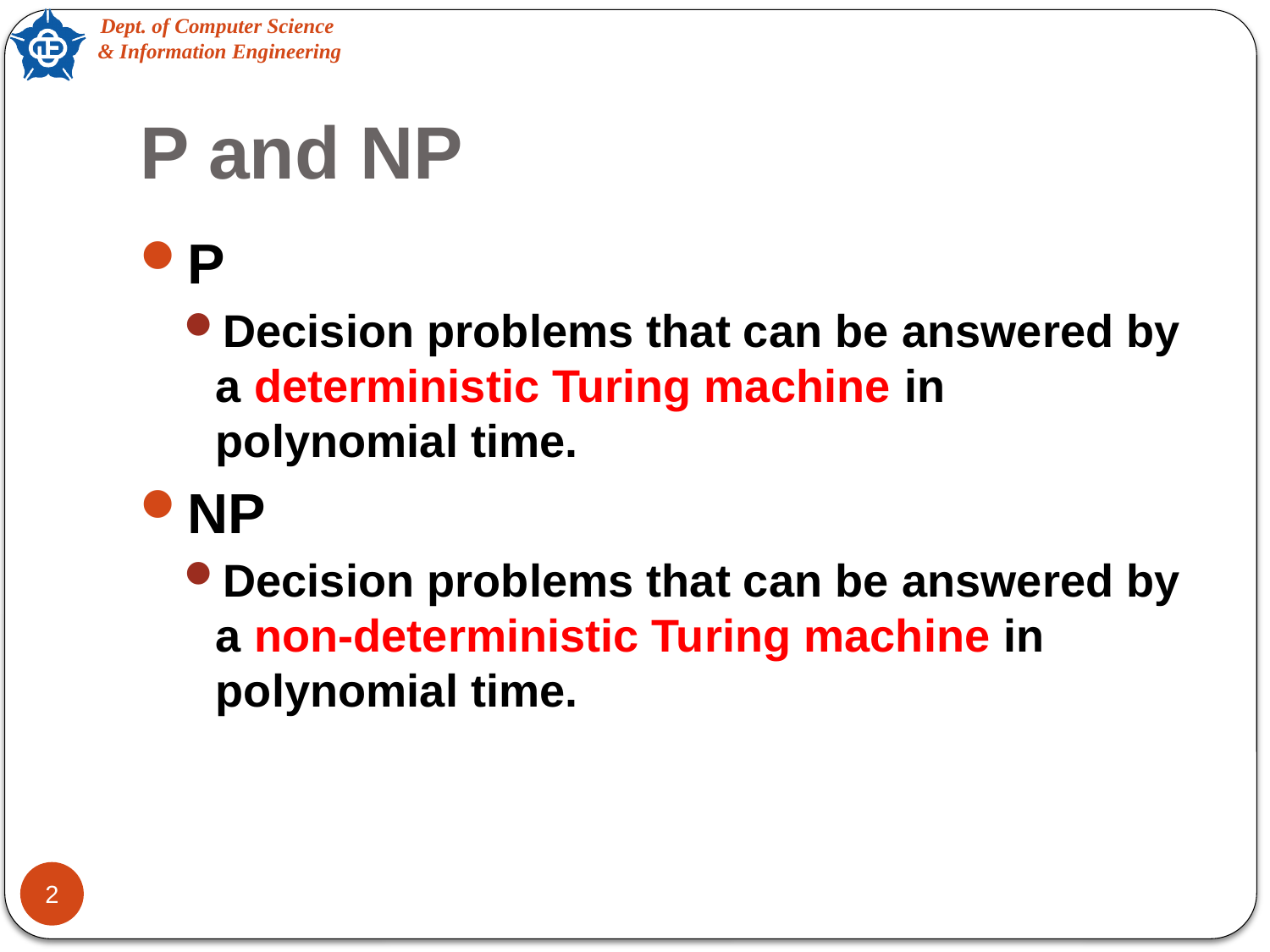

# P and NP
P
Decision problems that can be answered by a deterministic Turing machine in polynomial time.
NP
Decision problems that can be answered by a non-deterministic Turing machine in polynomial time.
2